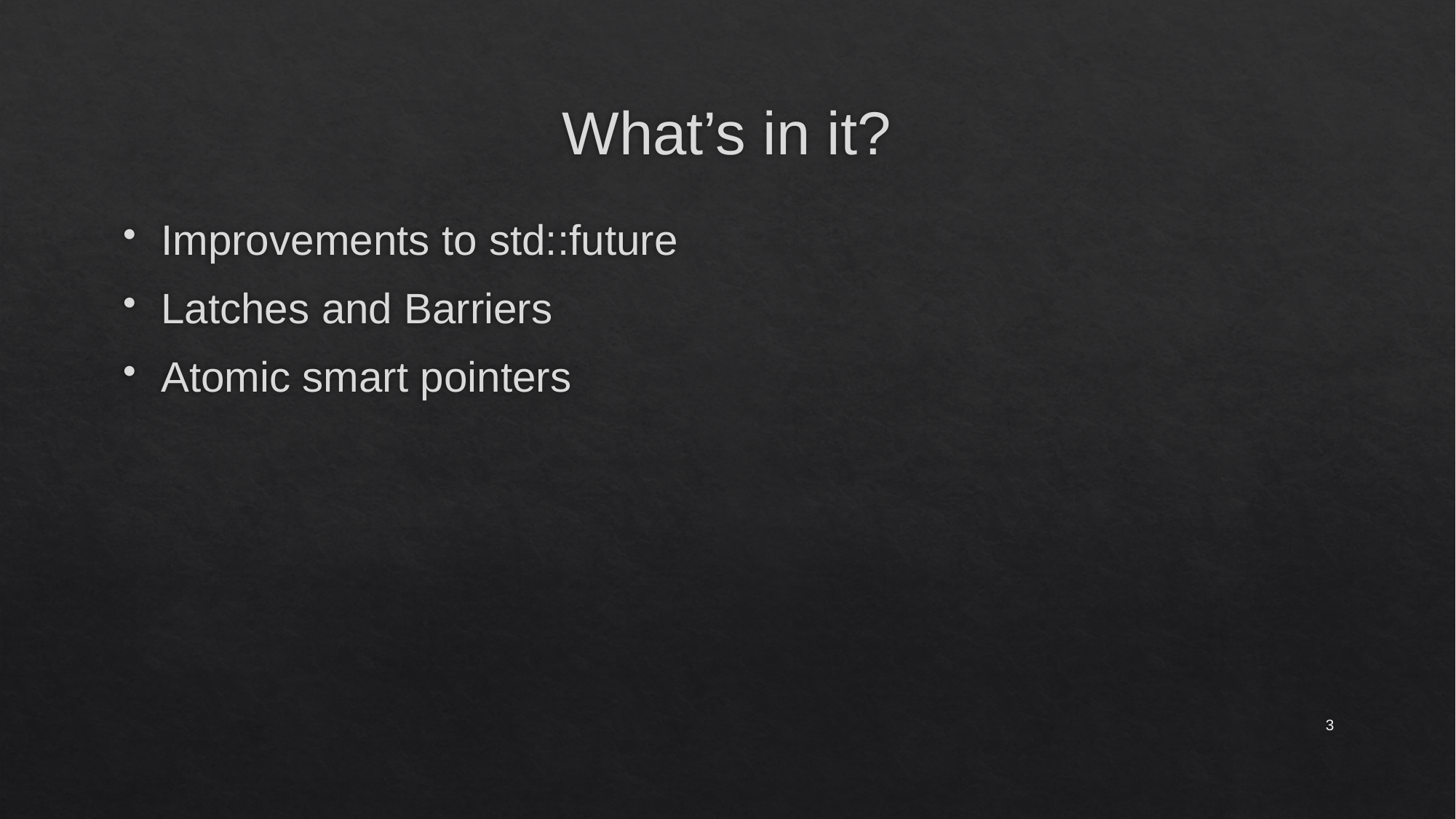

# What’s in it?
Improvements to std::future
Latches and Barriers
Atomic smart pointers
3